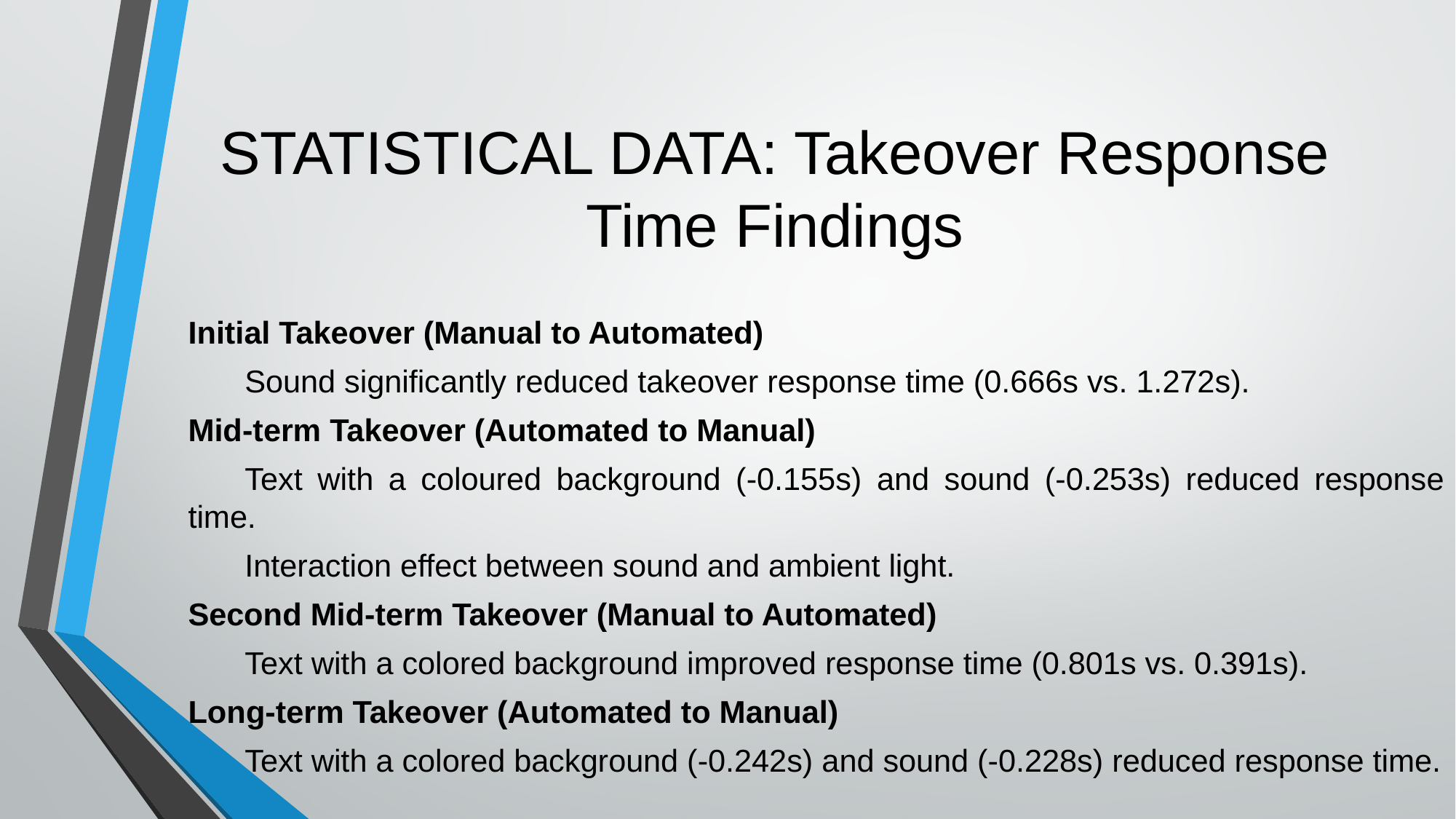

# STATISTICAL DATA: Takeover Response Time Findings
Initial Takeover (Manual to Automated)
	Sound significantly reduced takeover response time (0.666s vs. 1.272s).
Mid-term Takeover (Automated to Manual)
	Text with a coloured background (-0.155s) and sound (-0.253s) reduced response time.
	Interaction effect between sound and ambient light.
Second Mid-term Takeover (Manual to Automated)
	Text with a colored background improved response time (0.801s vs. 0.391s).
Long-term Takeover (Automated to Manual)
	Text with a colored background (-0.242s) and sound (-0.228s) reduced response time.